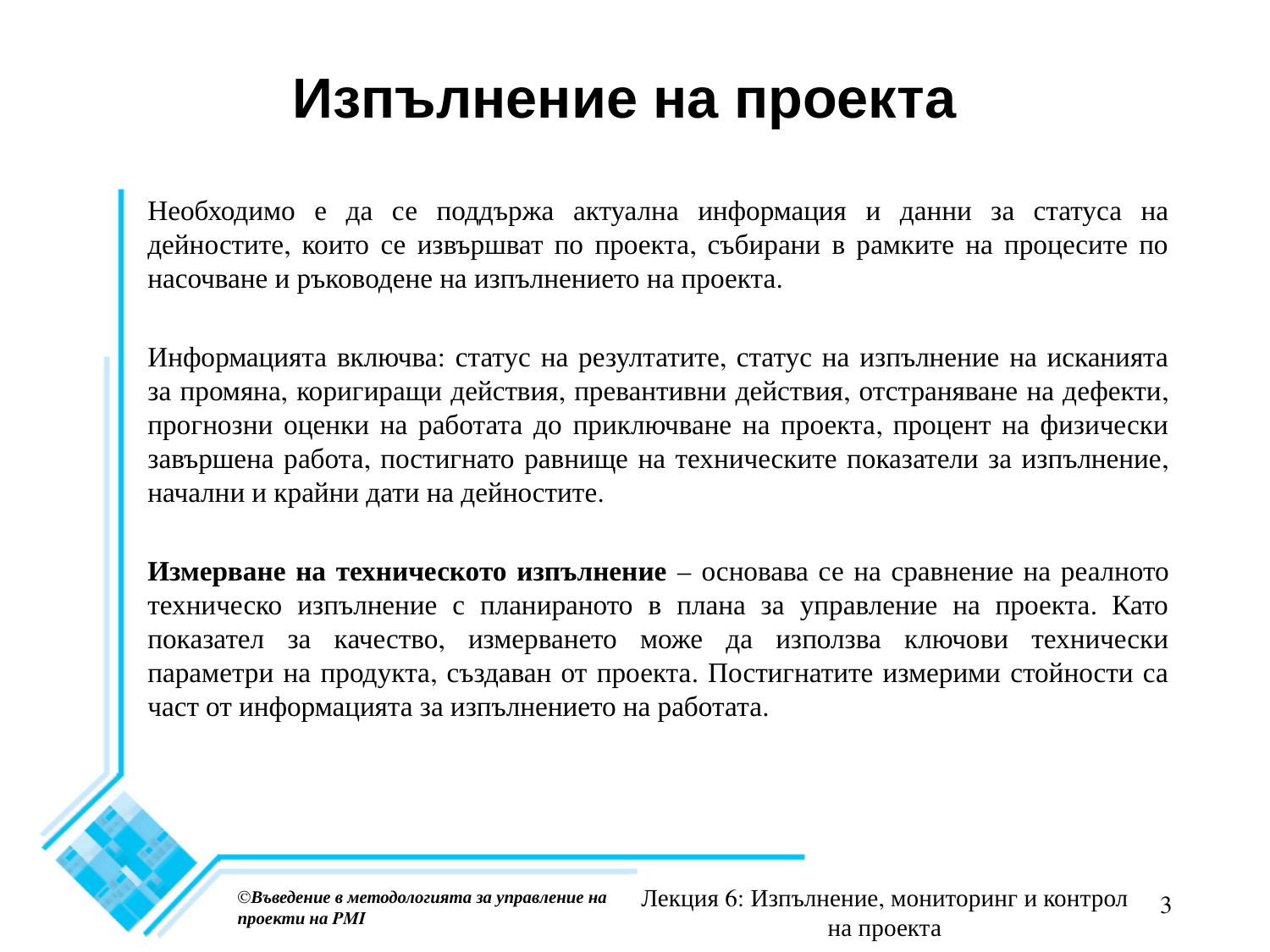

# Изпълнение на проекта
Необходимо е да се поддържа актуална информация и данни за статуса на дейностите, които се извършват по проекта, събирани в рамките на процесите по насочване и ръководене на изпълнението на проекта.

Информацията включва: статус на резултатите, статус на изпълнение на исканията за промяна, коригиращи действия, превантивни действия, отстраняване на дефекти, прогнозни оценки на работата до приключване на проекта, процент на физически завършена работа, постигнато равнище на техническите показатели за изпълнение, начални и крайни дати на дейностите.

Измерване на техническото изпълнение – основава се на сравнение на реалното техническо изпълнение с планираното в плана за управление на проекта. Като показател за качество, измерването може да използва ключови технически параметри на продукта, създаван от проекта. Постигнатите измерими стойности са част от информацията за изпълнението на работата.
Лекция 6: Изпълнение, мониторинг и контрол на проекта

©Въведение в методологията за управление на проекти на PMI

3